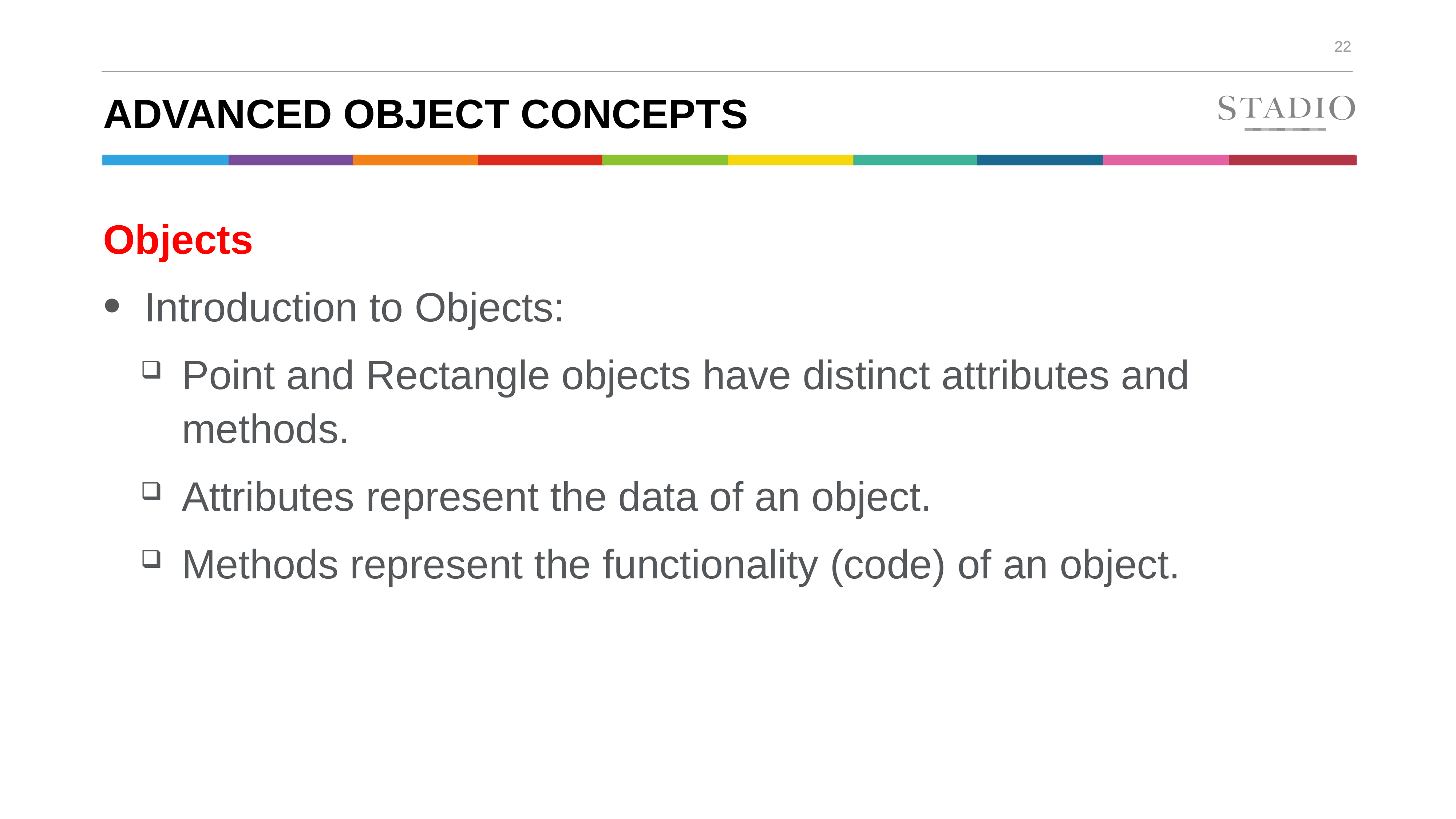

# ADVANCED OBJECT CONCEPTS

Objects
Introduction to Objects:
Point and Rectangle objects have distinct attributes and methods.
Attributes represent the data of an object.
Methods represent the functionality (code) of an object.